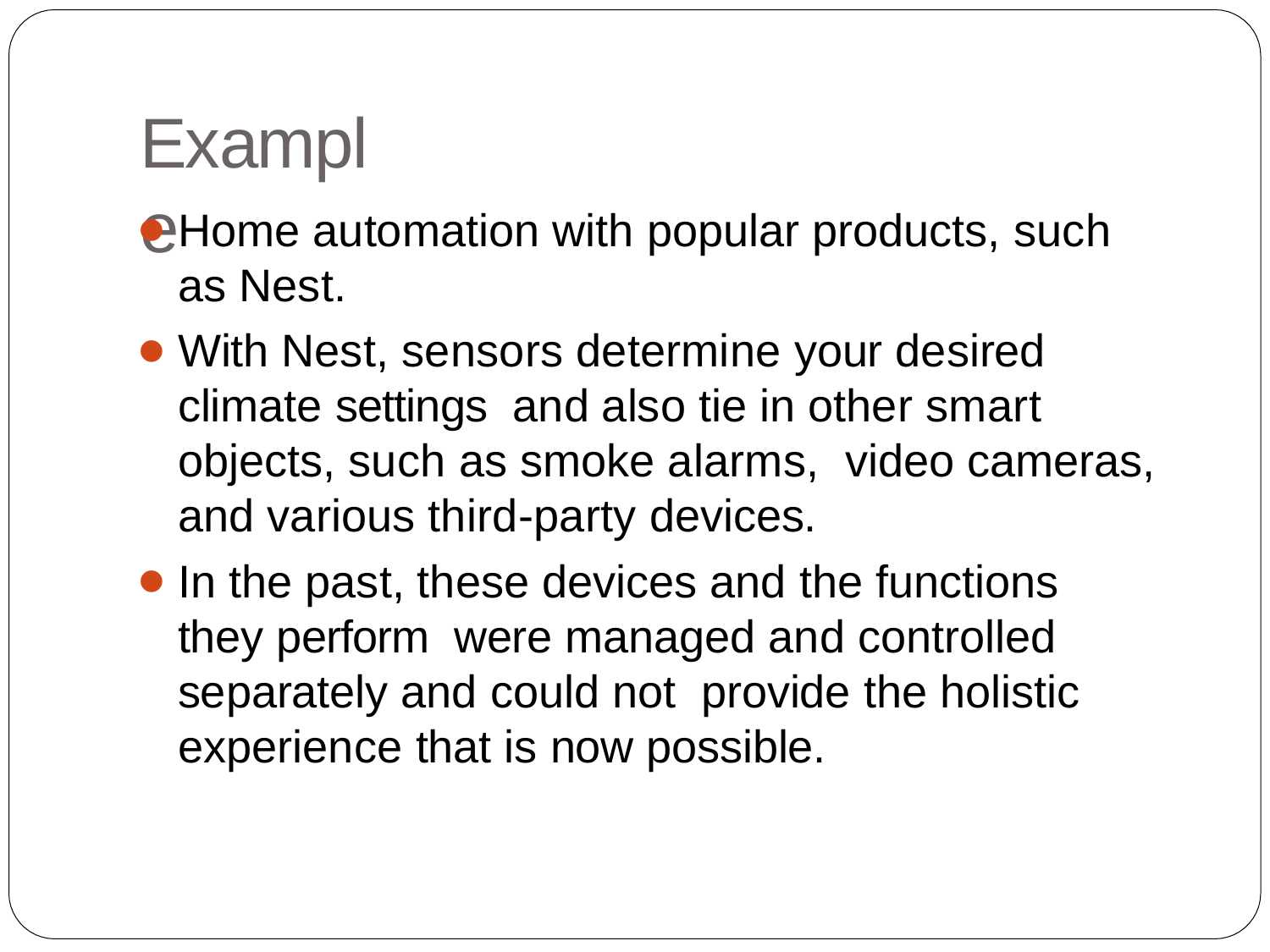

# Example
Home automation with popular products, such as Nest.
With Nest, sensors determine your desired climate settings  and also tie in other smart objects, such as smoke alarms,  video cameras, and various third-party devices.
In the past, these devices and the functions they perform  were managed and controlled separately and could not  provide the holistic experience that is now possible.